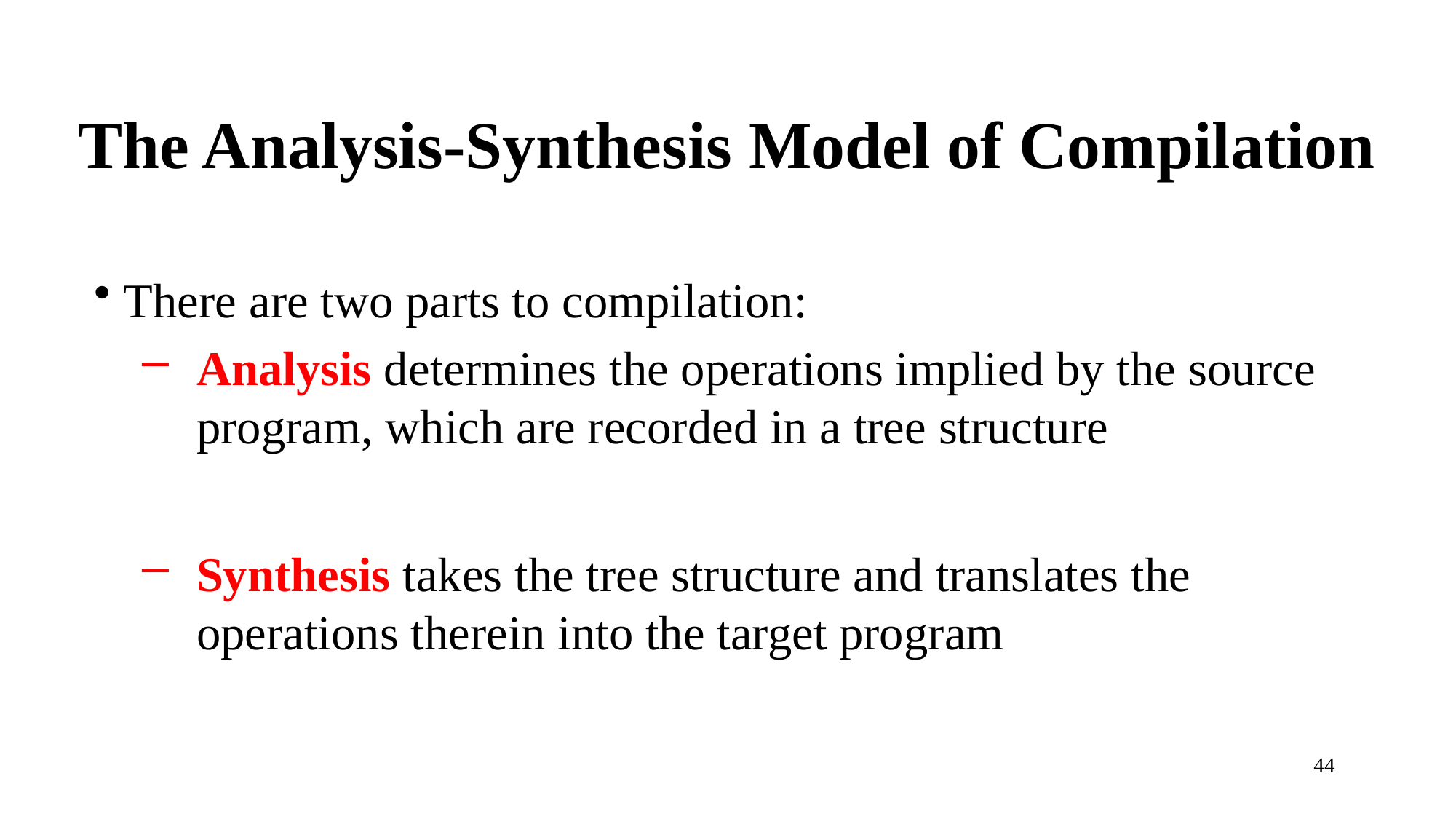

# The Analysis-Synthesis Model of Compilation
 There are two parts to compilation:
Analysis determines the operations implied by the source program, which are recorded in a tree structure

Synthesis takes the tree structure and translates the operations therein into the target program
44